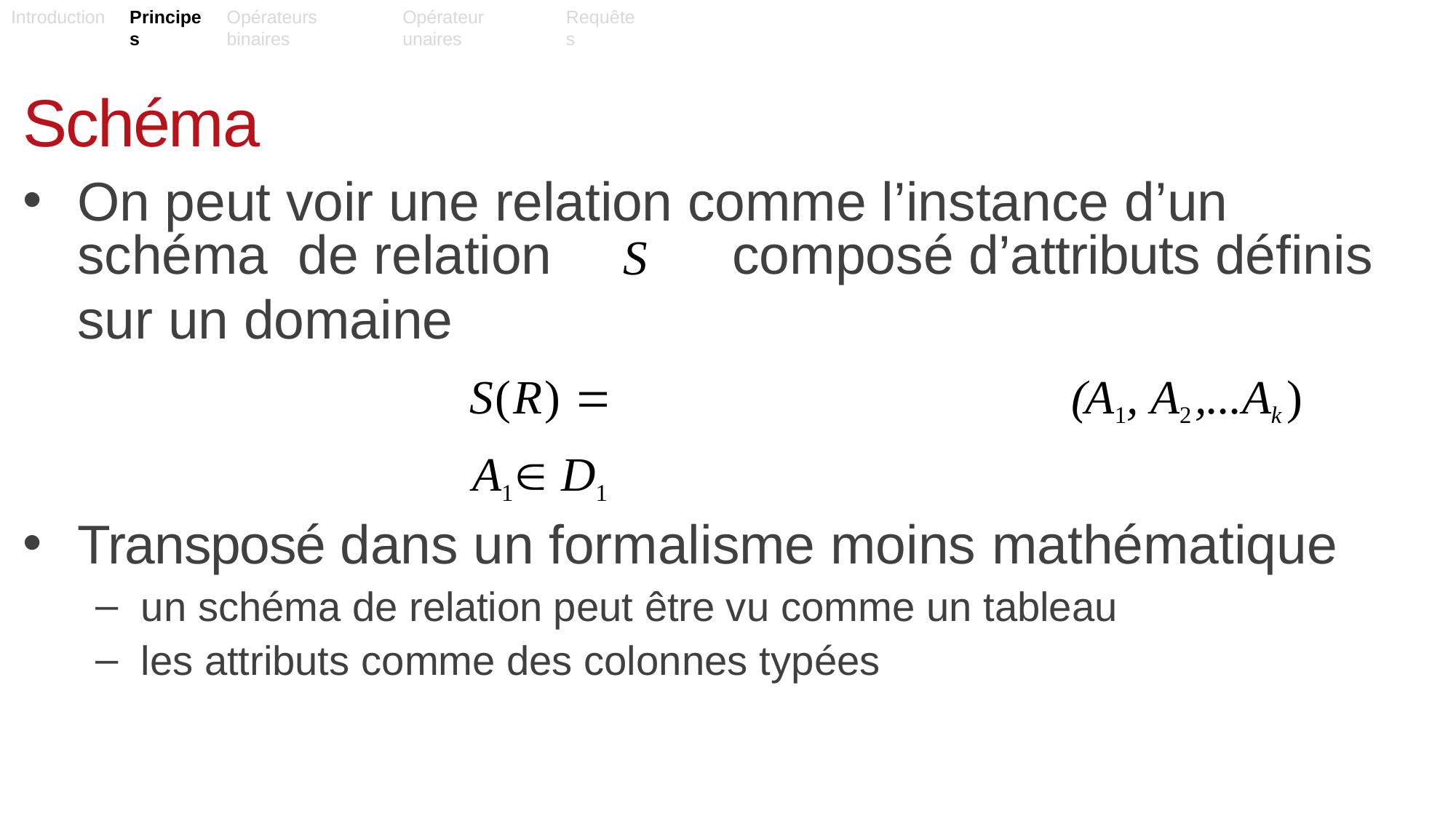

Page 7
Introduction
Principes
Opérateurs binaires
Opérateur unaires
Requêtes
Schéma
On peut voir une relation comme l’instance d’un schéma  de relation	S	composé d’attributs définis sur un domaine
S(R) =	(A1, A2 ,...Ak )
A1 ∈ D1
Transposé dans un formalisme moins mathématique
un schéma de relation peut être vu comme un tableau
les attributs comme des colonnes typées
ACSI
INSY2S